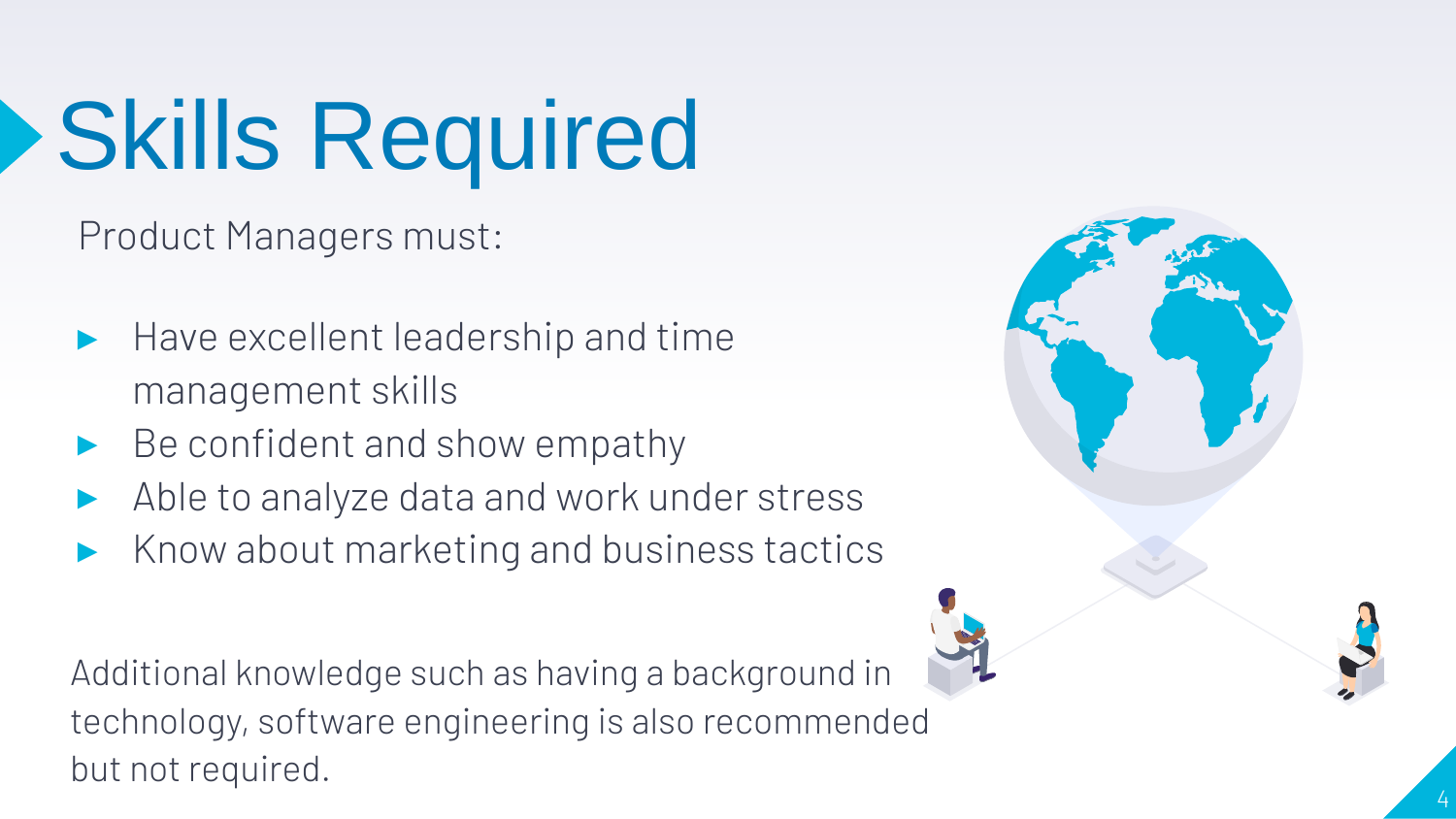

# Skills Required
Product Managers must:

Have excellent leadership and time management skills
Be confident and show empathy
Able to analyze data and work under stress
Know about marketing and business tactics

Additional knowledge such as having a background in technology, software engineering is also recommended but not required.
4